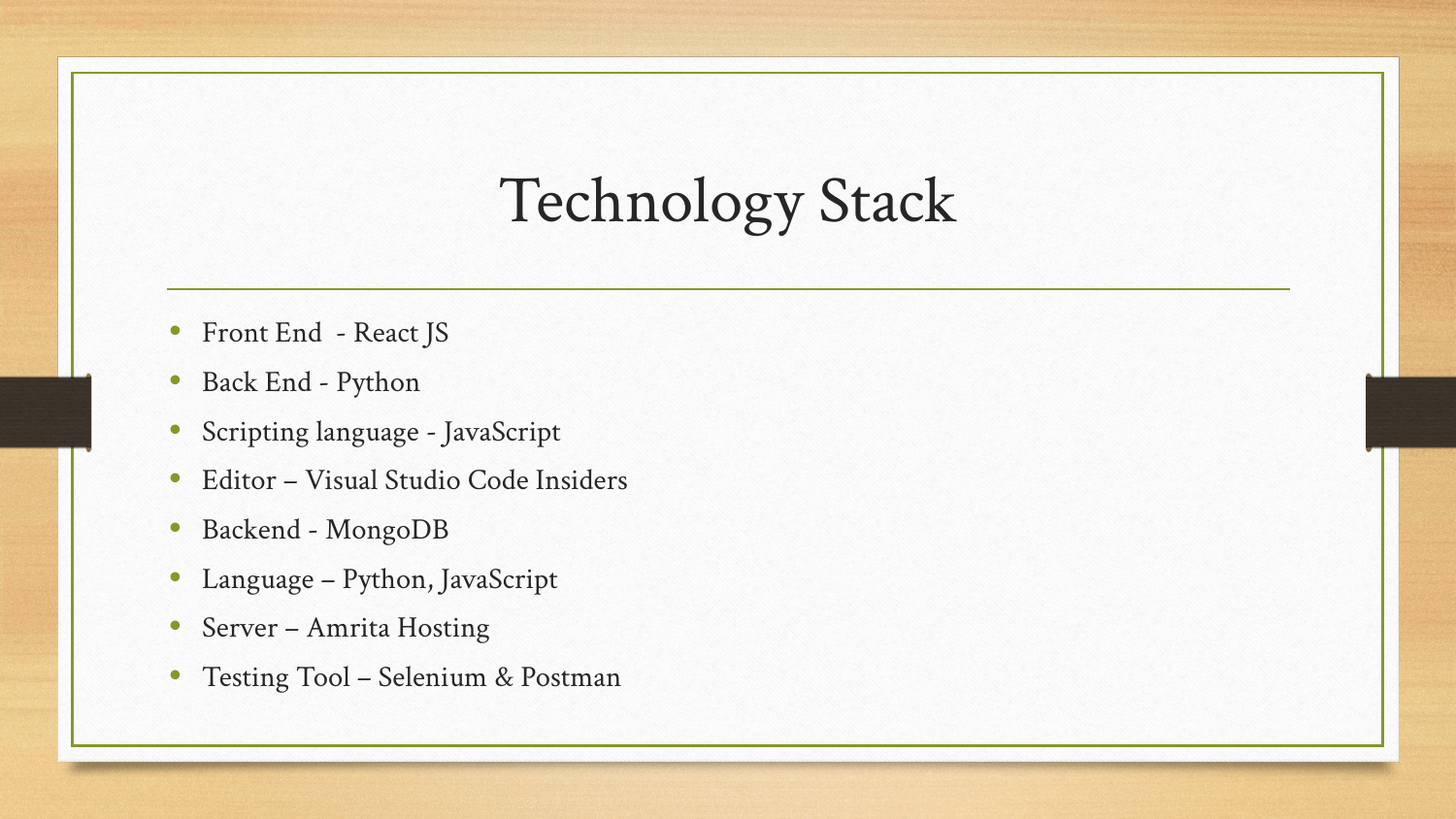

# Technology Stack
Front End  - React JS
Back End - Python
Scripting language - JavaScript
Editor – Visual Studio Code Insiders
Backend - MongoDB
Language – Python, JavaScript
Server – Amrita Hosting
Testing Tool – Selenium & Postman